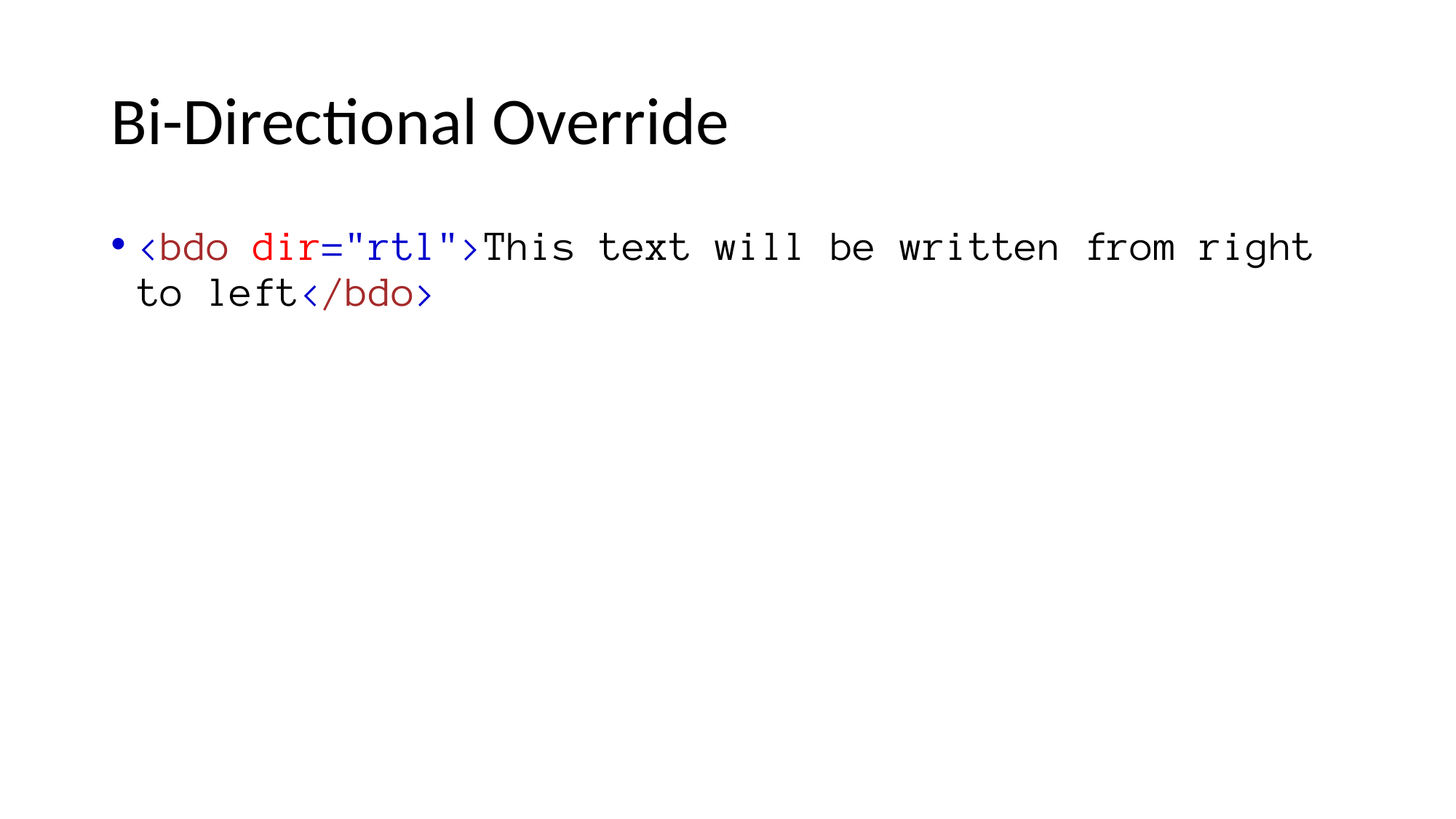

# Bi-Directional Override
<bdo dir="rtl">This text will be written from right to left</bdo>